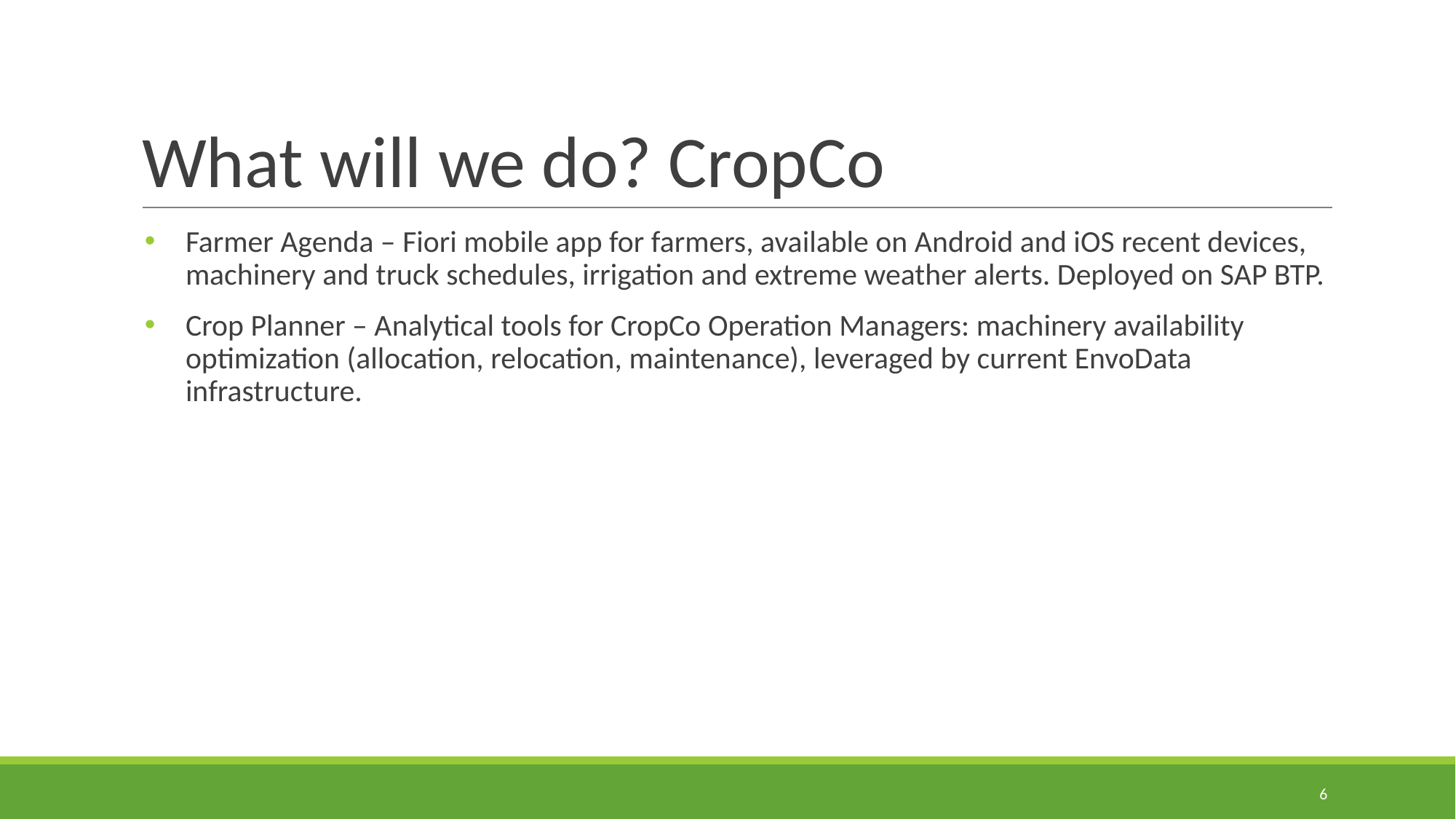

# What will we do? CropCo
Farmer Agenda – Fiori mobile app for farmers, available on Android and iOS recent devices, machinery and truck schedules, irrigation and extreme weather alerts. Deployed on SAP BTP.
Crop Planner – Analytical tools for CropCo Operation Managers: machinery availability optimization (allocation, relocation, maintenance), leveraged by current EnvoData infrastructure.

6